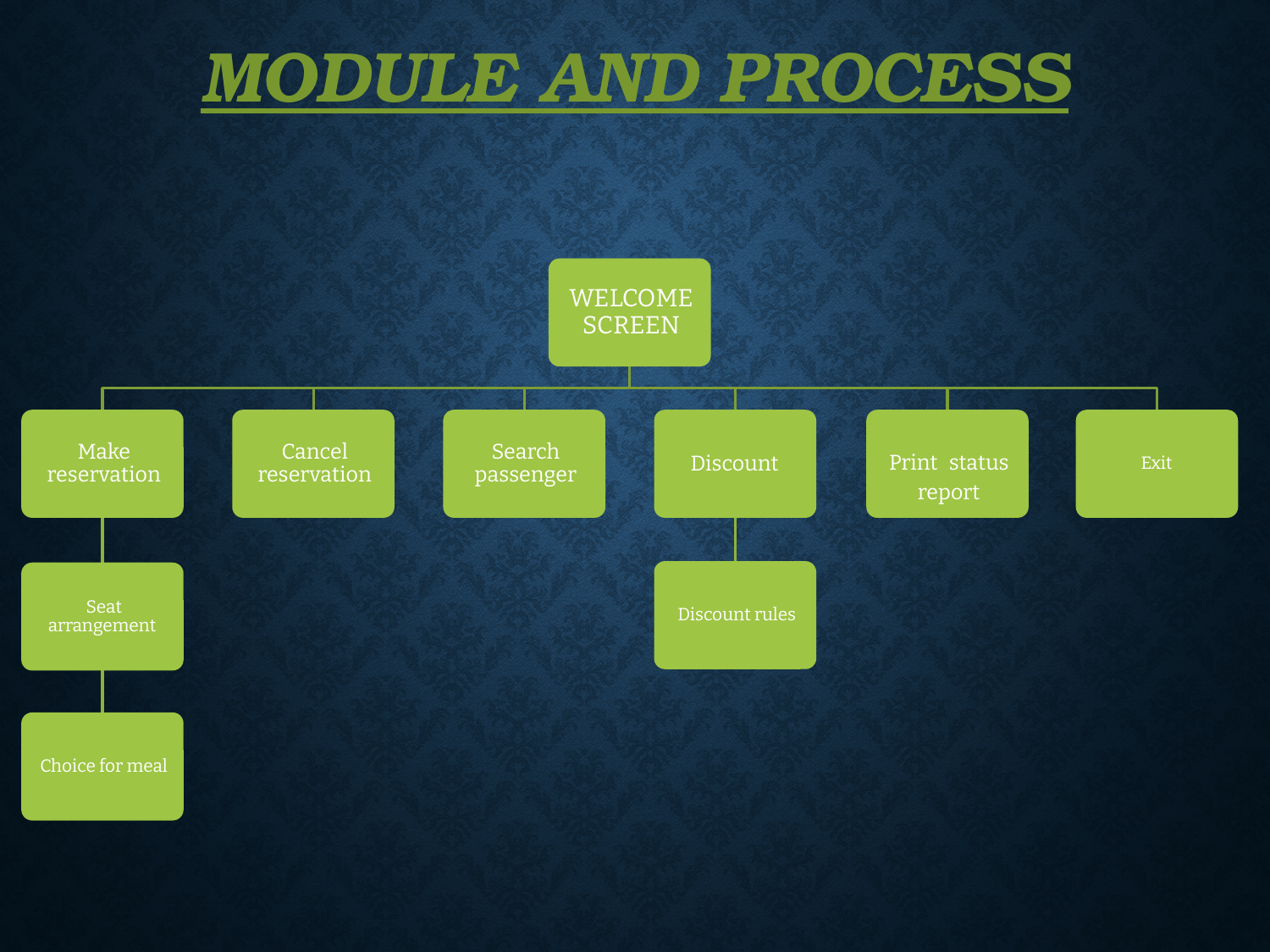

# MODULE AND PROCESS
WELCOME SCREEN
Make reservation
Seat arrangement
Choice for meal
Cancel reservation
Search passenger
Discount
Discount rules
Print status report
Exit